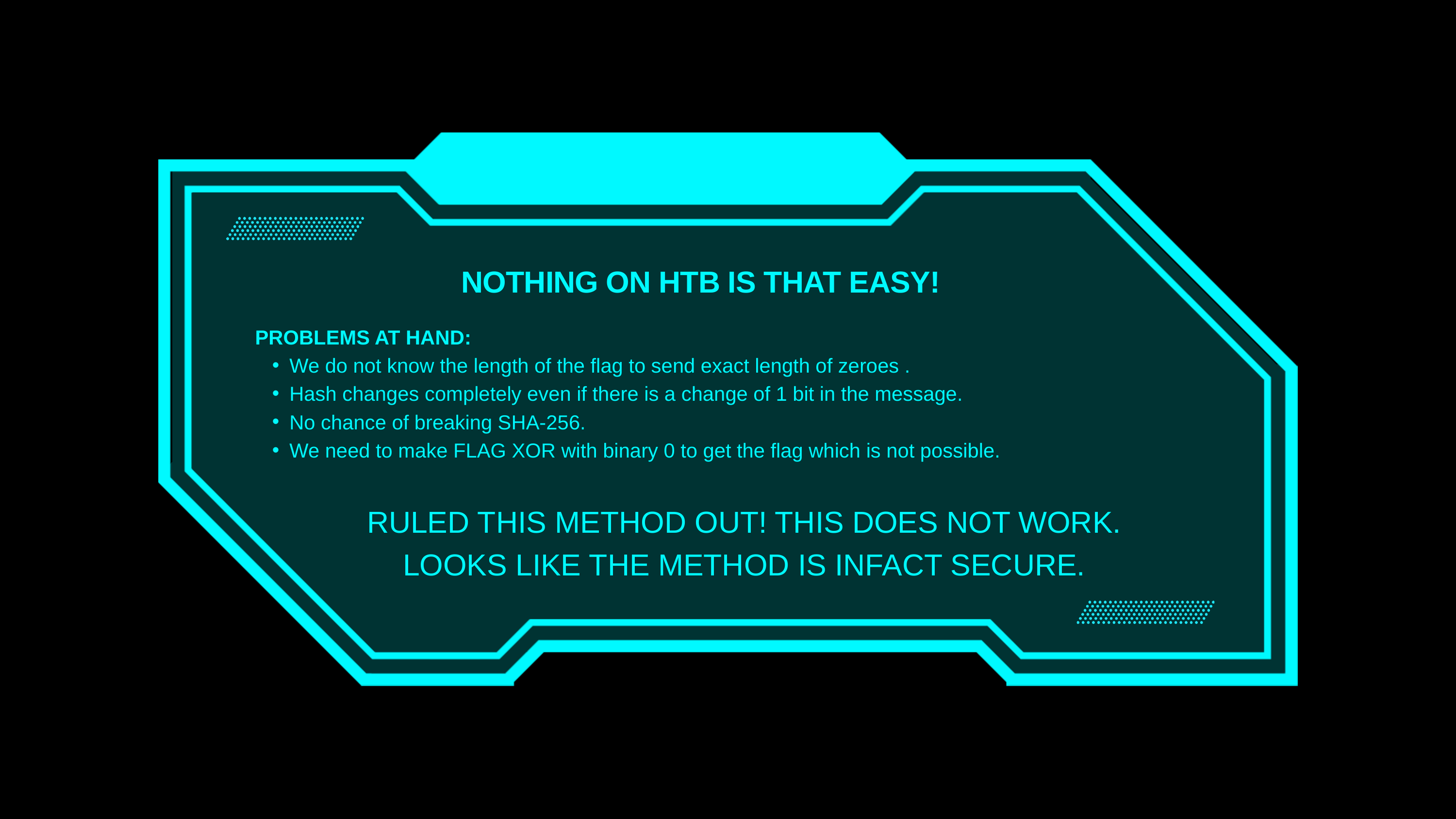

NOTHING ON HTB IS THAT EASY!
PROBLEMS AT HAND:
We do not know the length of the flag to send exact length of zeroes .
Hash changes completely even if there is a change of 1 bit in the message.
No chance of breaking SHA-256.
We need to make FLAG XOR with binary 0 to get the flag which is not possible.

RULED THIS METHOD OUT! THIS DOES NOT WORK.
LOOKS LIKE THE METHOD IS INFACT SECURE.